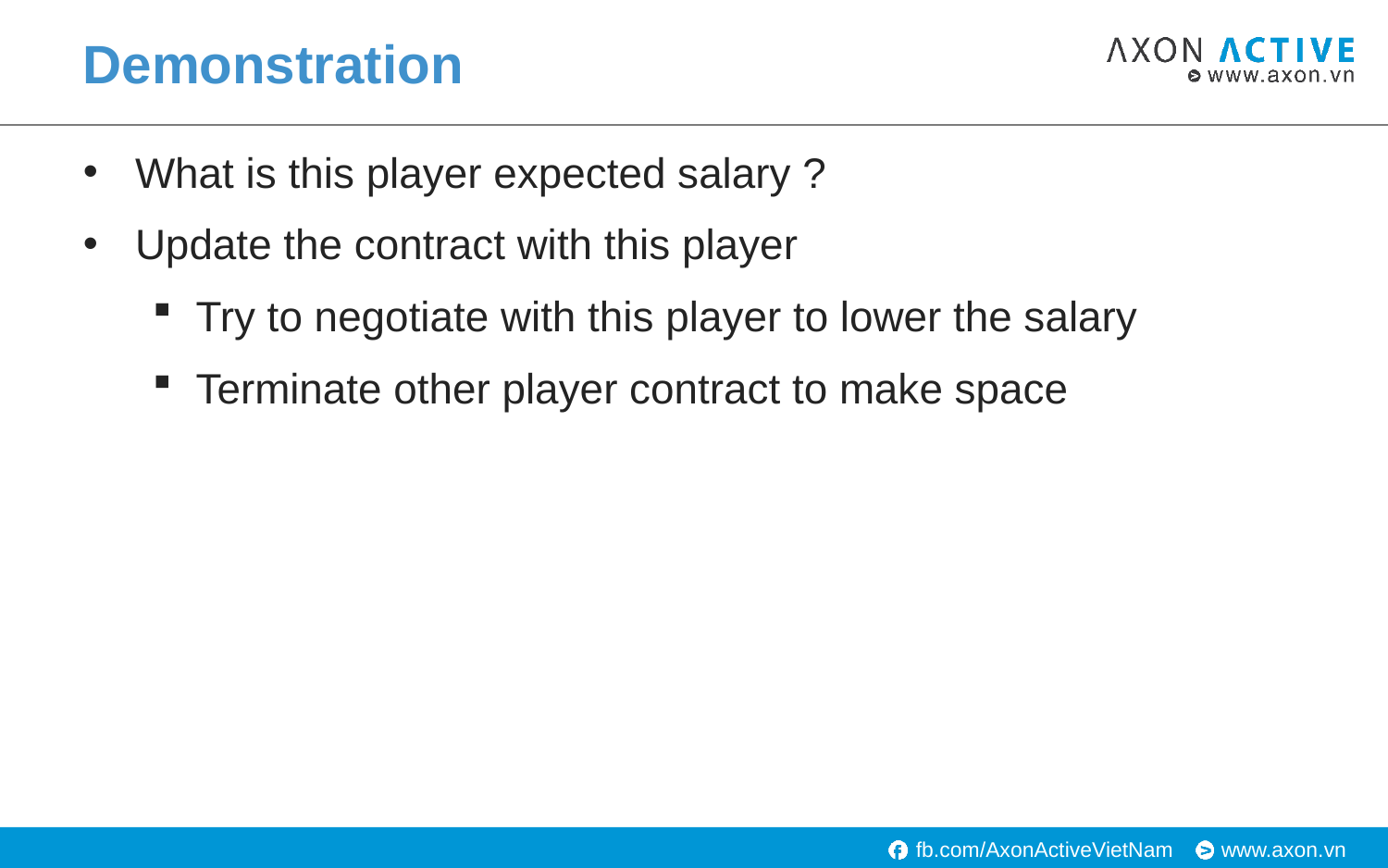

# Demonstration
What is this player expected salary ?
Update the contract with this player
Try to negotiate with this player to lower the salary
Terminate other player contract to make space